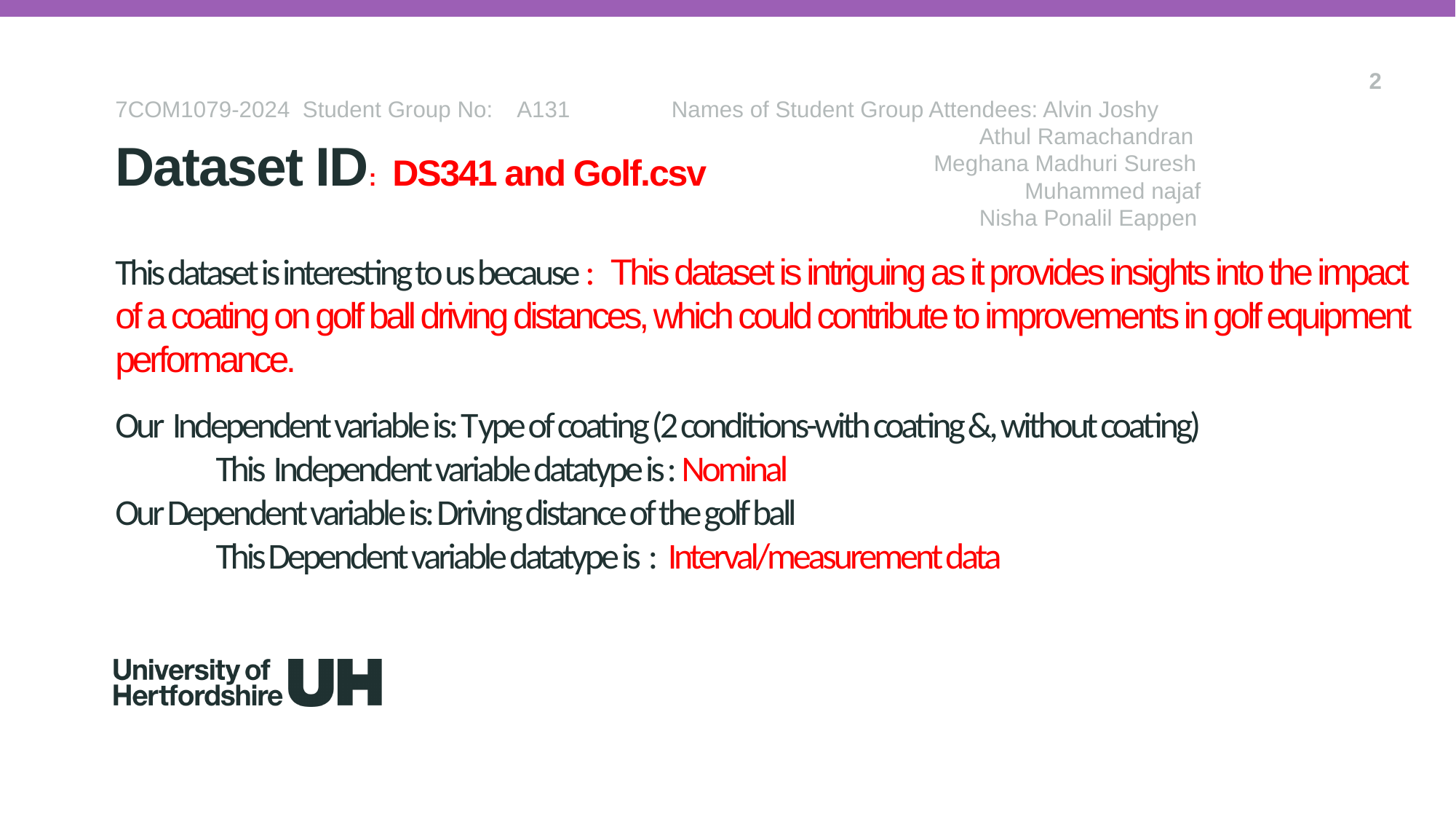

2
7COM1079-2024  Student Group No:    A131                Names of Student Group Attendees: Alvin Joshy
                                      Athul Ramachandran
                                    Meghana Madhuri Suresh
                                        Muhammed najaf
                                      Nisha Ponalil Eappen

Dataset ID:   DS341 and Golf.csv
# This dataset is interesting to us because :  This dataset is intriguing as it provides insights into the impact of a coating on golf ball driving distances, which could contribute to improvements in golf equipment performance.   Our  Independent variable is: Type of coating (2 conditions-with coating &, without coating) This  Independent variable datatype is : Nominal Our Dependent variable is: Driving distance of the golf ball This Dependent variable datatype is  :  Interval/measurement data